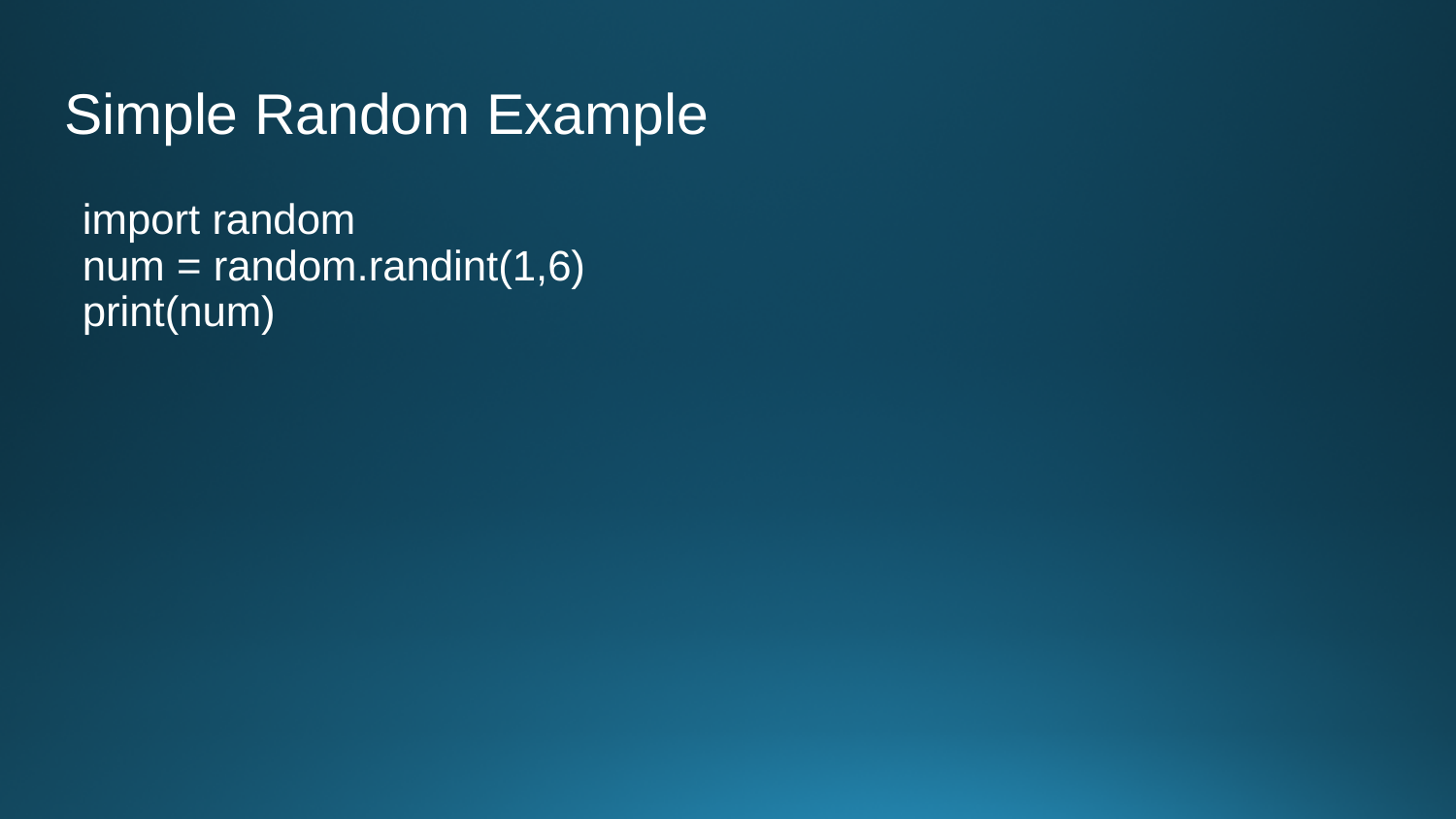

# Simple Random Example
import random
num = random.randint(1,6)
print(num)